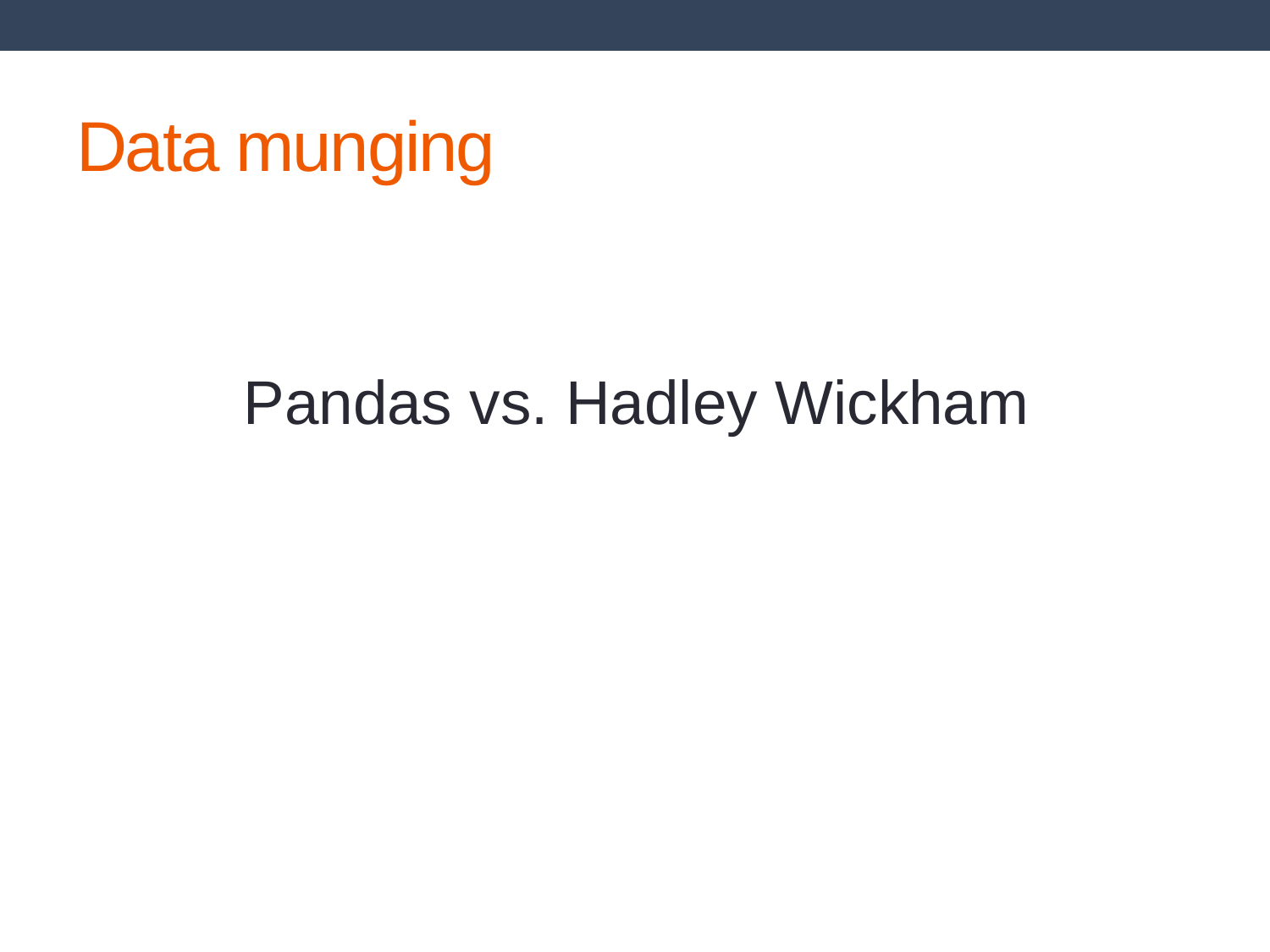

# Data munging
Pandas vs. Hadley Wickham